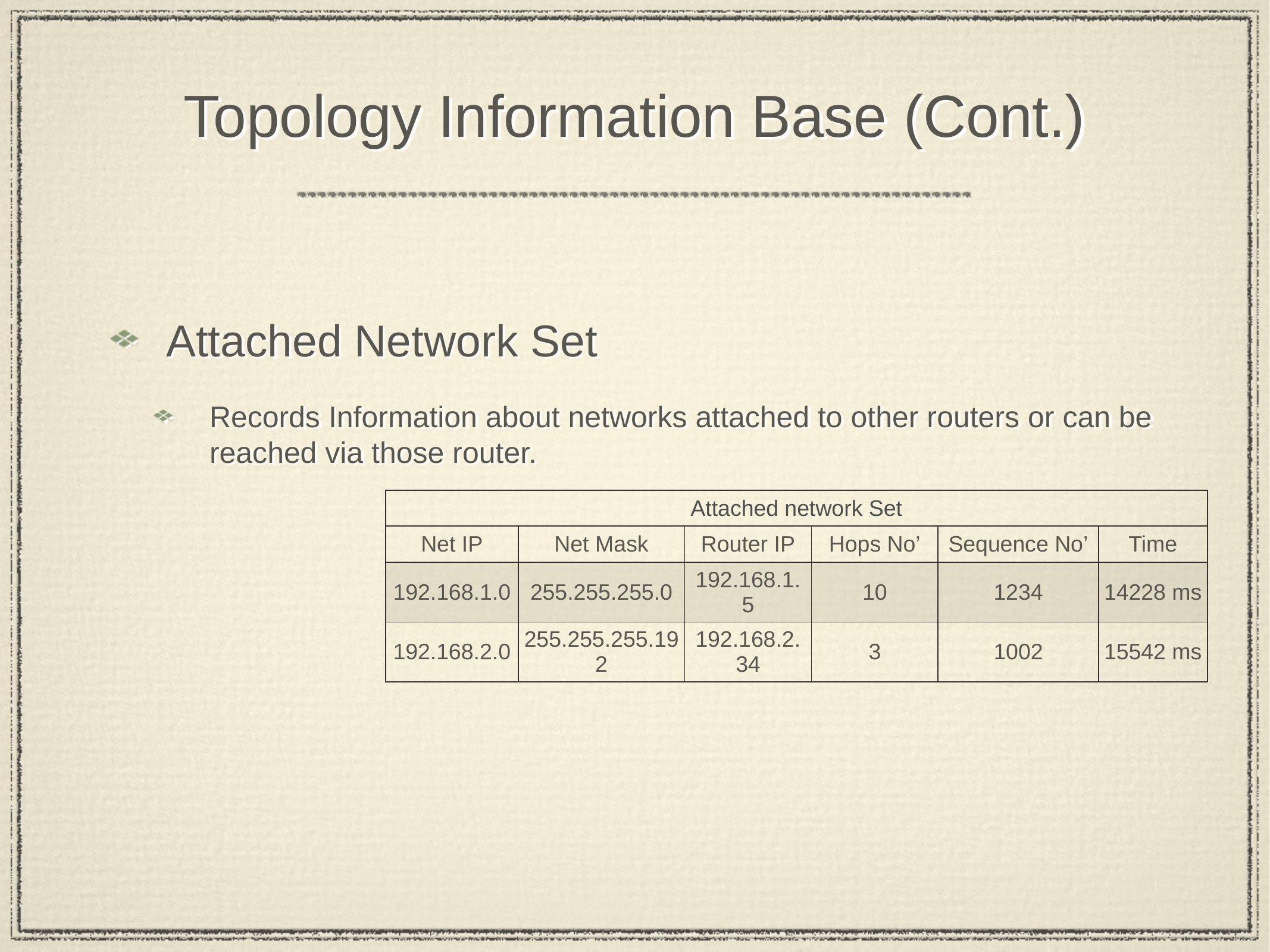

# Topology Information Base (Cont.)
Attached Network Set
Records Information about networks attached to other routers or can be reached via those router.
| Attached network Set |  |  |  |  |  |
| --- | --- | --- | --- | --- | --- |
| Net IP | Net Mask | Router IP | Hops No’ | Sequence No’ | Time |
| 192.168.1.0 | 255.255.255.0 | 192.168.1.5 | 10 | 1234 | 14228 ms |
| 192.168.2.0 | 255.255.255.192 | 192.168.2.34 | 3 | 1002 | 15542 ms |